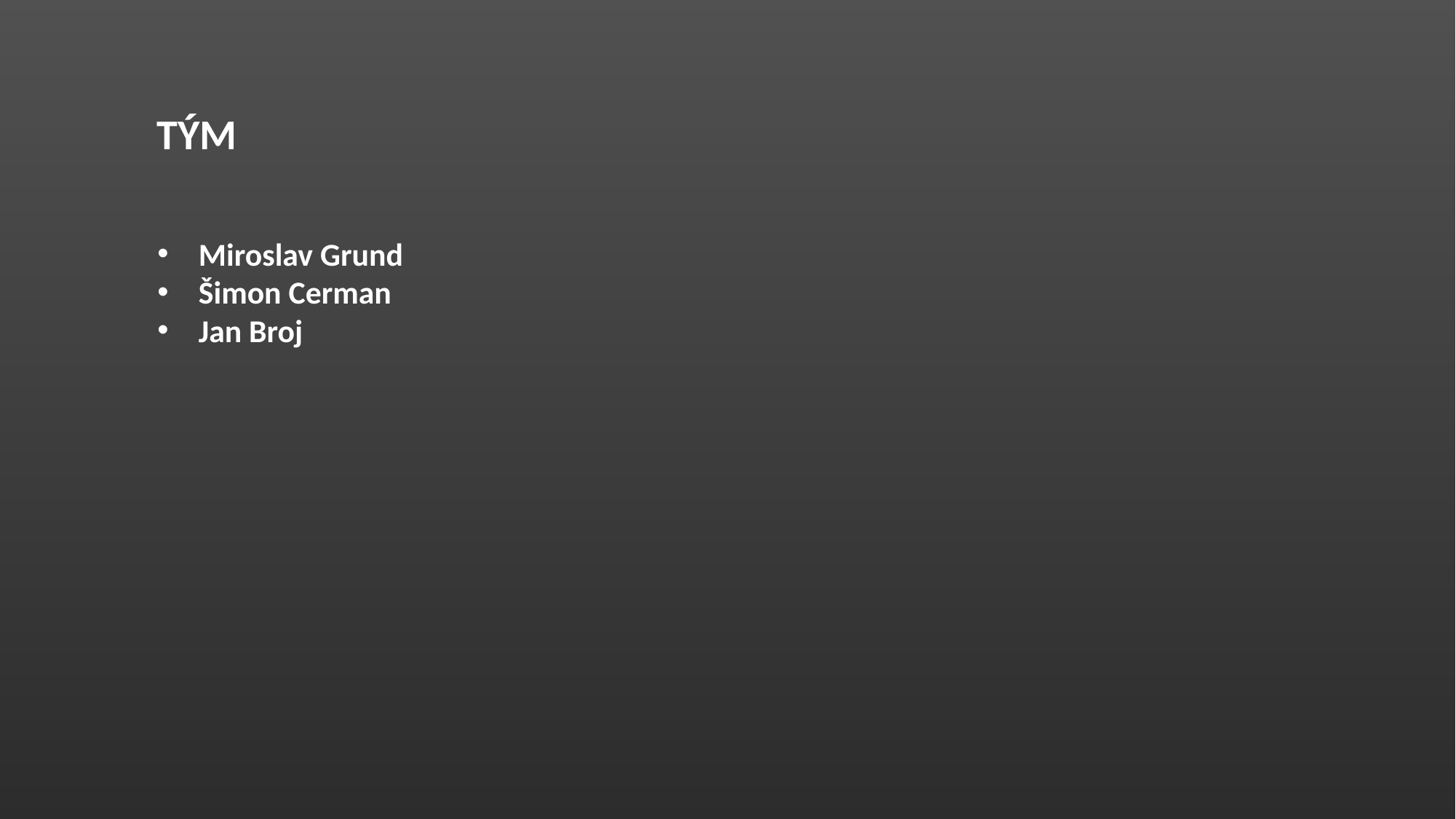

TÝM
Miroslav Grund
Šimon Cerman
Jan Broj